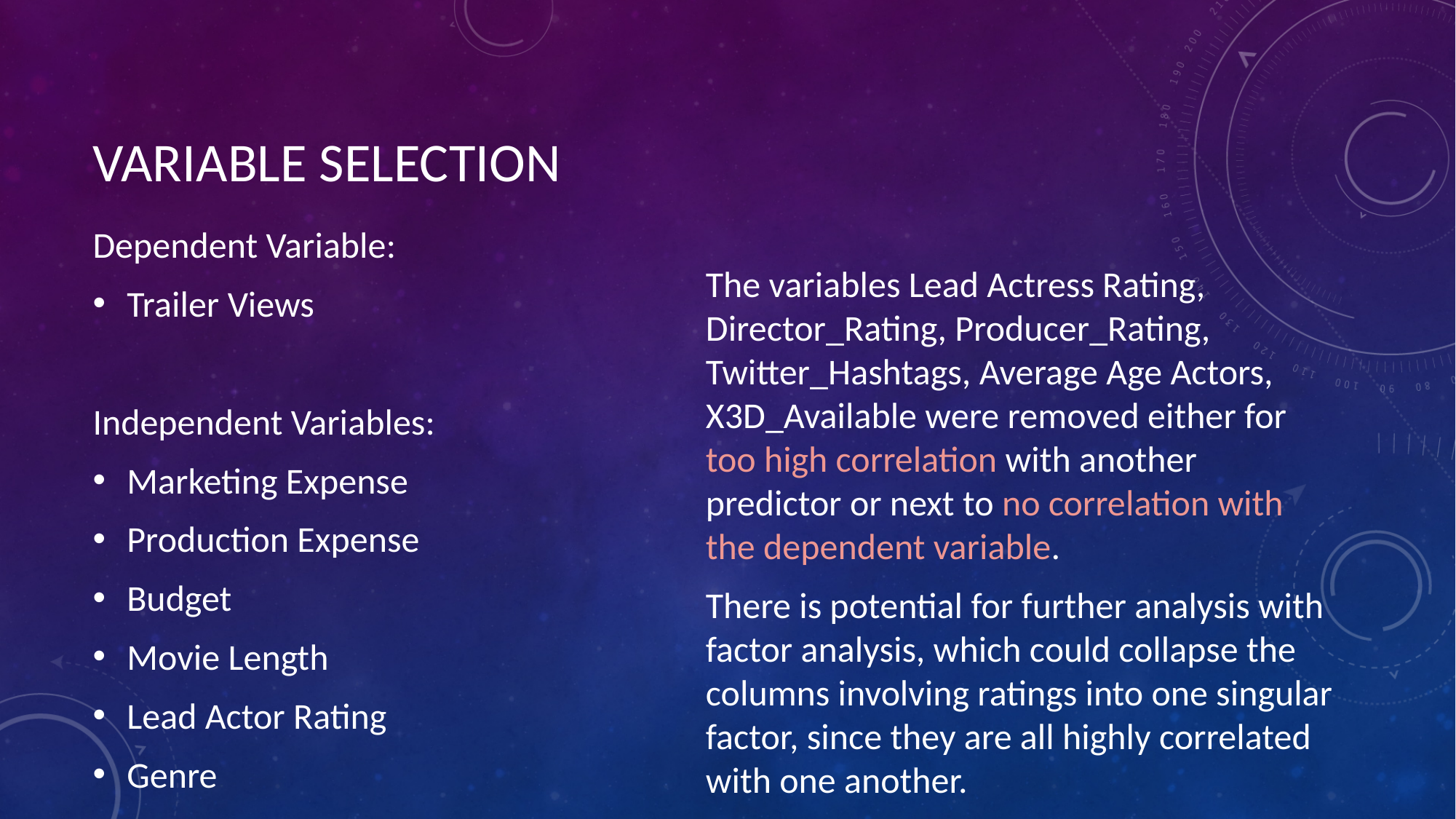

# Variable Selection
Dependent Variable:
Trailer Views

Independent Variables:
Marketing Expense
Production Expense
Budget
Movie Length
Lead Actor Rating
Genre
The variables Lead Actress Rating, Director_Rating, Producer_Rating, Twitter_Hashtags, Average Age Actors, X3D_Available were removed either for too high correlation with another predictor or next to no correlation with the dependent variable.
There is potential for further analysis with factor analysis, which could collapse the columns involving ratings into one singular factor, since they are all highly correlated with one another.